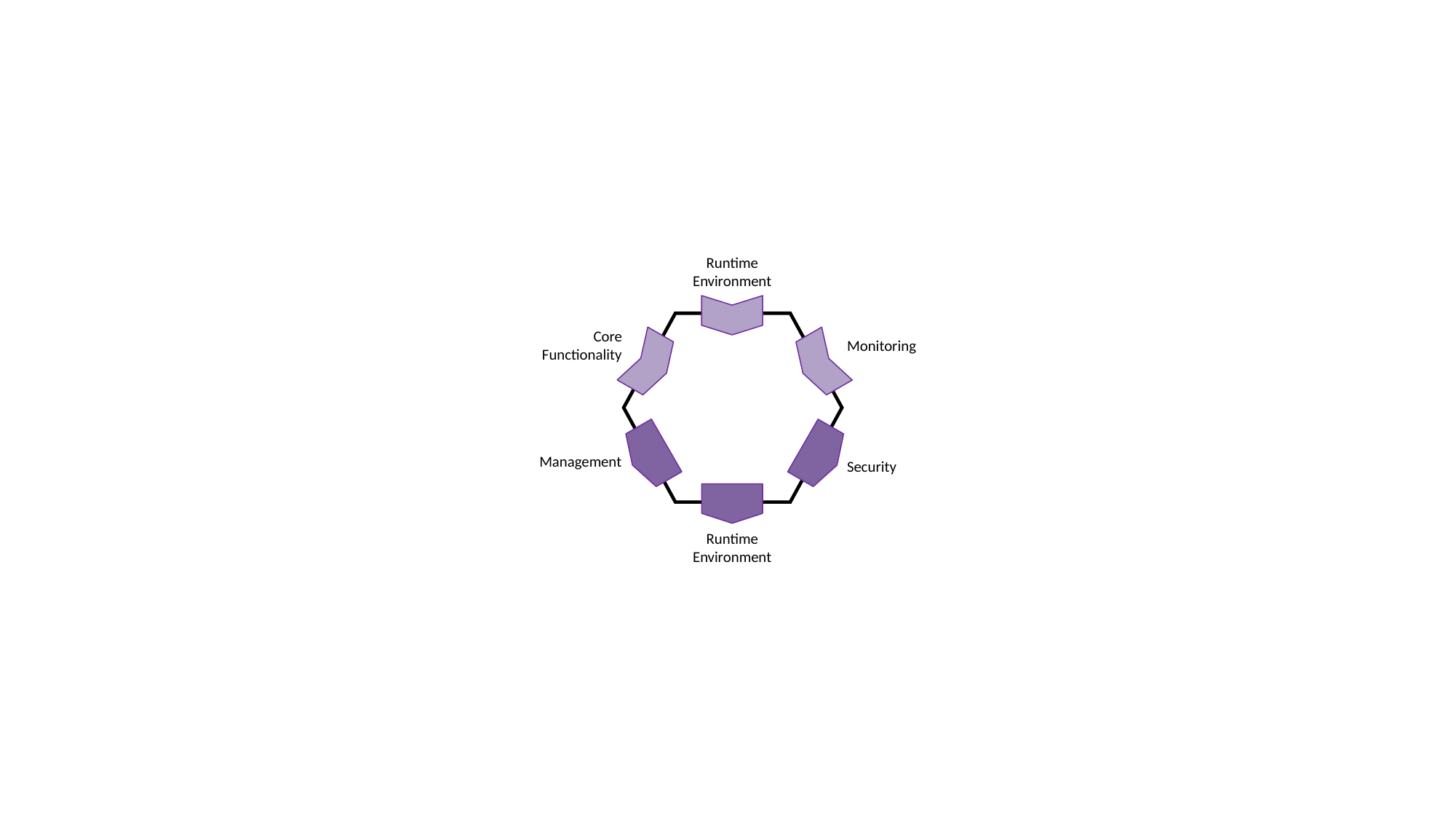

Runtime
Environment

Core
Functionality

Monitoring

Management
Security

Runtime
Environment